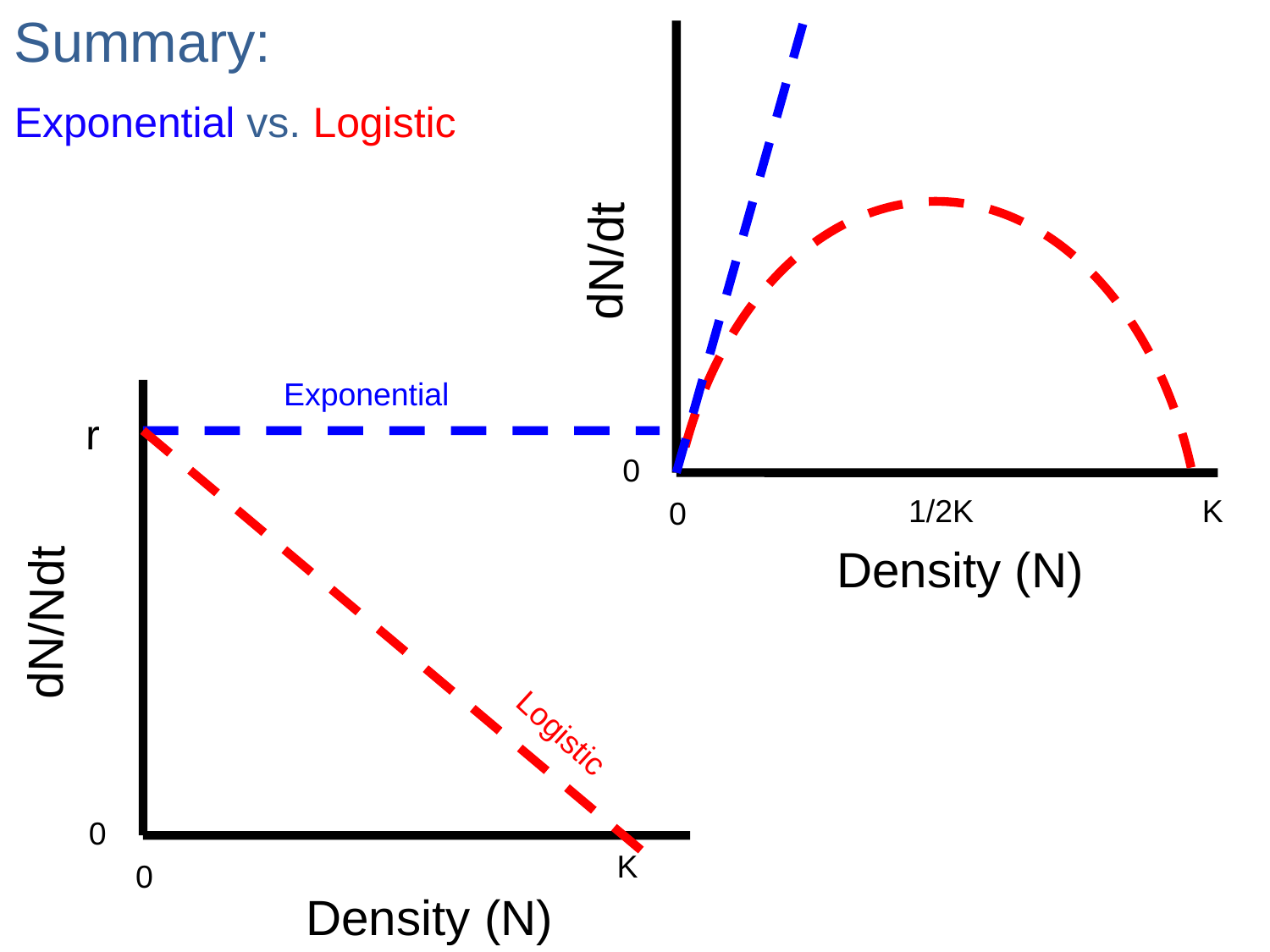

Summary:
Exponential vs. Logistic

dN/dt
0

1/2K
K
0
Density (N)

Exponential

r

dN/Ndt
Logistic
0

0
Density (N)
K